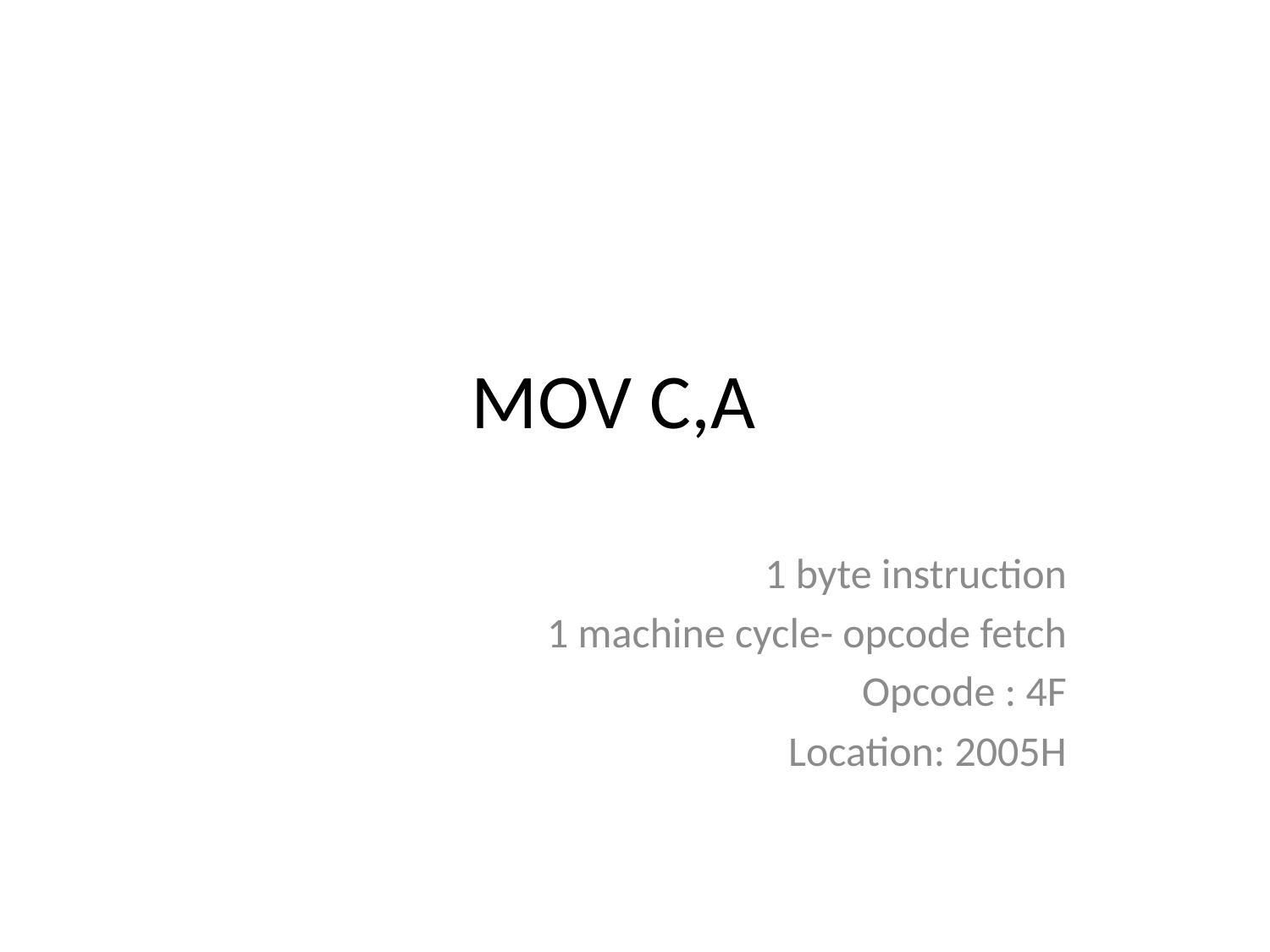

# MOV C,A
1 byte instruction
1 machine cycle- opcode fetch
Opcode : 4F
Location: 2005H